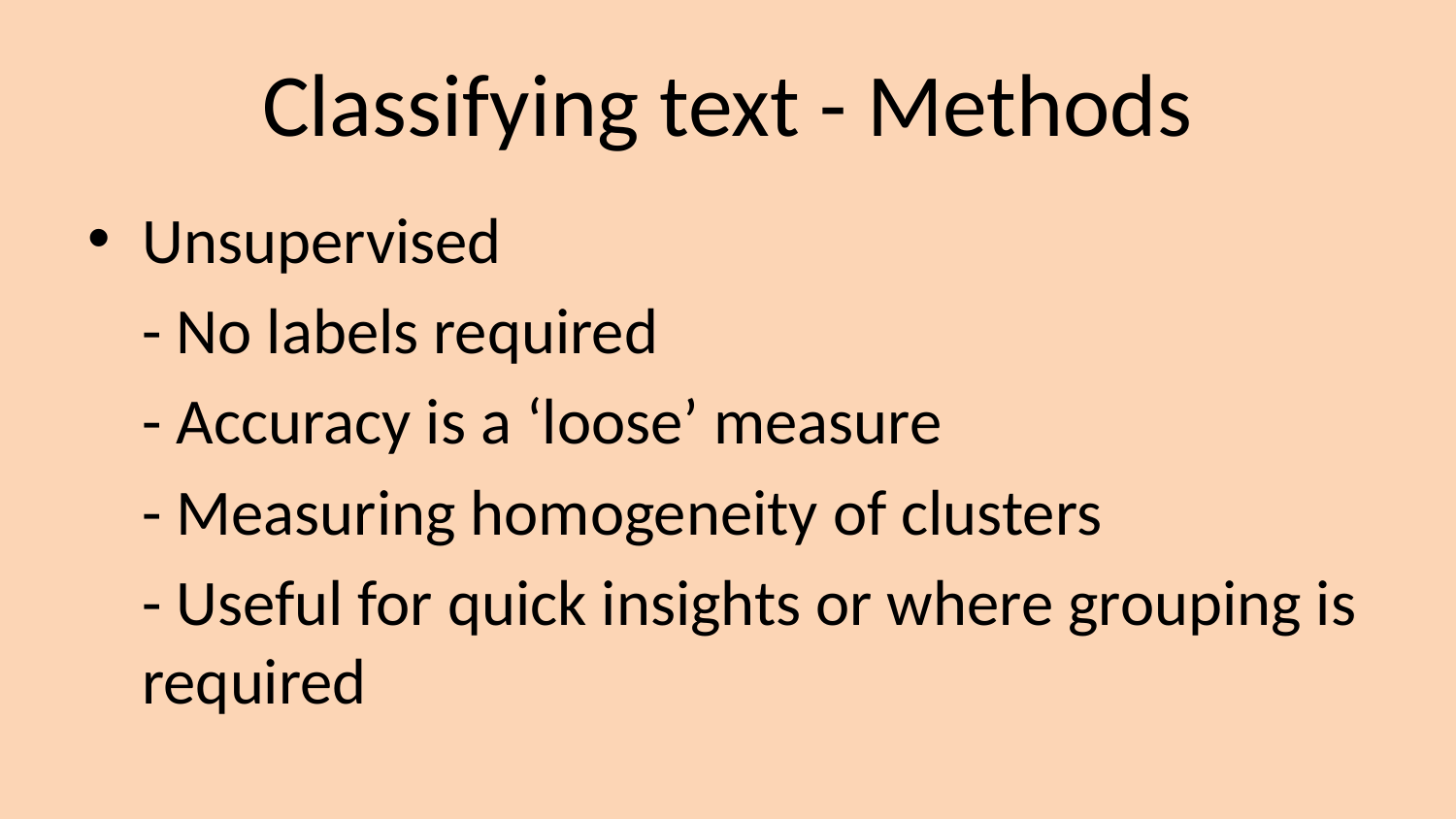

# Classifying text - Methods
Unsupervised
	- No labels required
	- Accuracy is a ‘loose’ measure
	- Measuring homogeneity of clusters
	- Useful for quick insights or where grouping is required